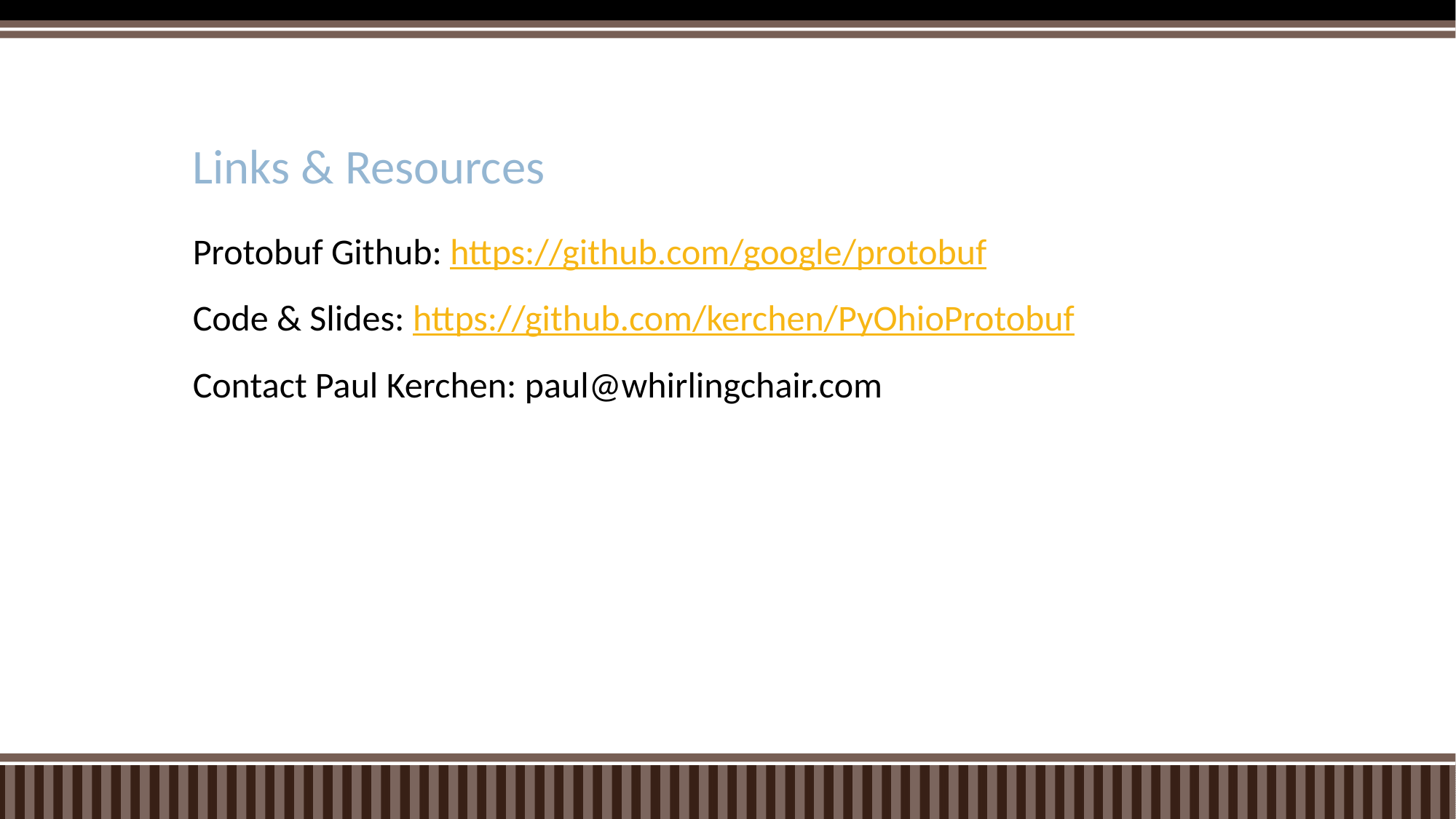

# Links & Resources
Protobuf Github: https://github.com/google/protobuf
Code & Slides: https://github.com/kerchen/PyOhioProtobuf
Contact Paul Kerchen: paul@whirlingchair.com